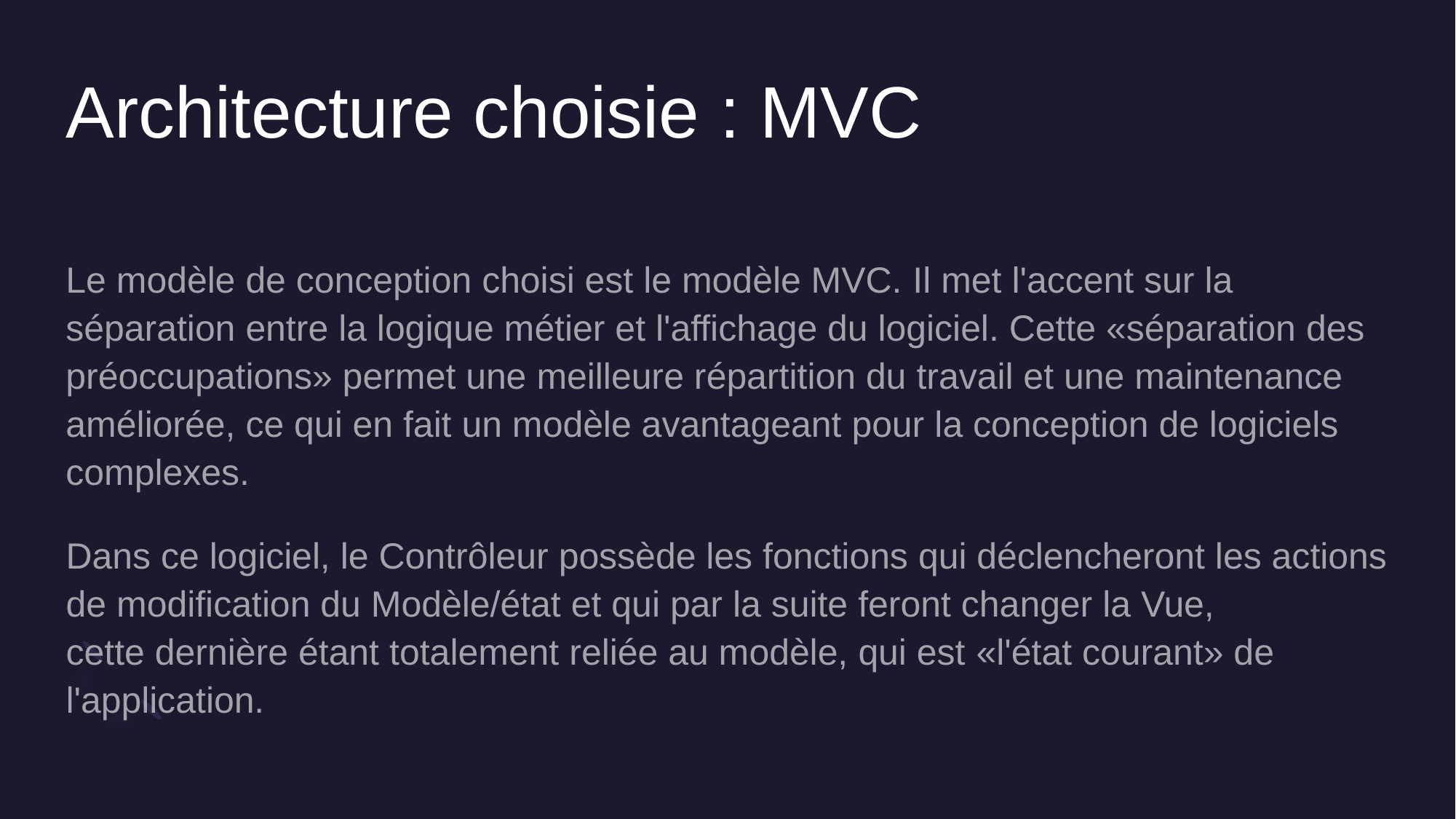

# Architecture choisie : MVC
Le modèle de conception choisi est le modèle MVC. Il met l'accent sur la séparation entre la logique métier et l'affichage du logiciel. Cette «séparation des préoccupations» permet une meilleure répartition du travail et une maintenance améliorée, ce qui en fait un modèle avantageant pour la conception de logiciels complexes.
Dans ce logiciel, le Contrôleur possède les fonctions qui déclencheront les actions de modification du Modèle/état et qui par la suite feront changer la Vue, cette dernière étant totalement reliée au modèle, qui est «l'état courant» de l'application.